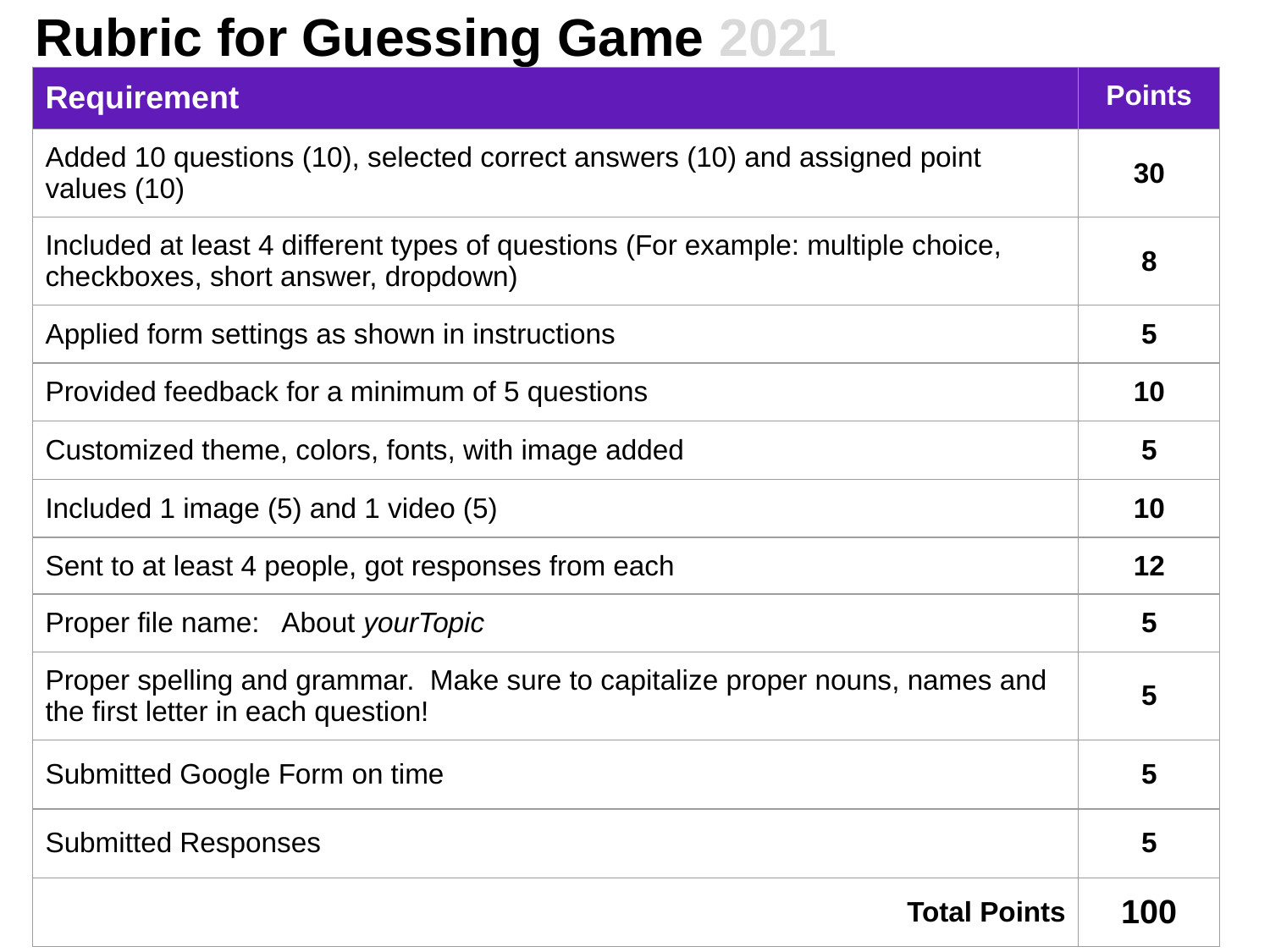

# Rubric for Guessing Game 2021
| Requirement | Points |
| --- | --- |
| Added 10 questions (10), selected correct answers (10) and assigned point values (10) | 30 |
| Included at least 4 different types of questions (For example: multiple choice, checkboxes, short answer, dropdown) | 8 |
| Applied form settings as shown in instructions | 5 |
| Provided feedback for a minimum of 5 questions | 10 |
| Customized theme, colors, fonts, with image added | 5 |
| Included 1 image (5) and 1 video (5) | 10 |
| Sent to at least 4 people, got responses from each | 12 |
| Proper file name: About yourTopic | 5 |
| Proper spelling and grammar. Make sure to capitalize proper nouns, names and the first letter in each question! | 5 |
| Submitted Google Form on time | 5 |
| Submitted Responses | 5 |
| Total Points | 100 |